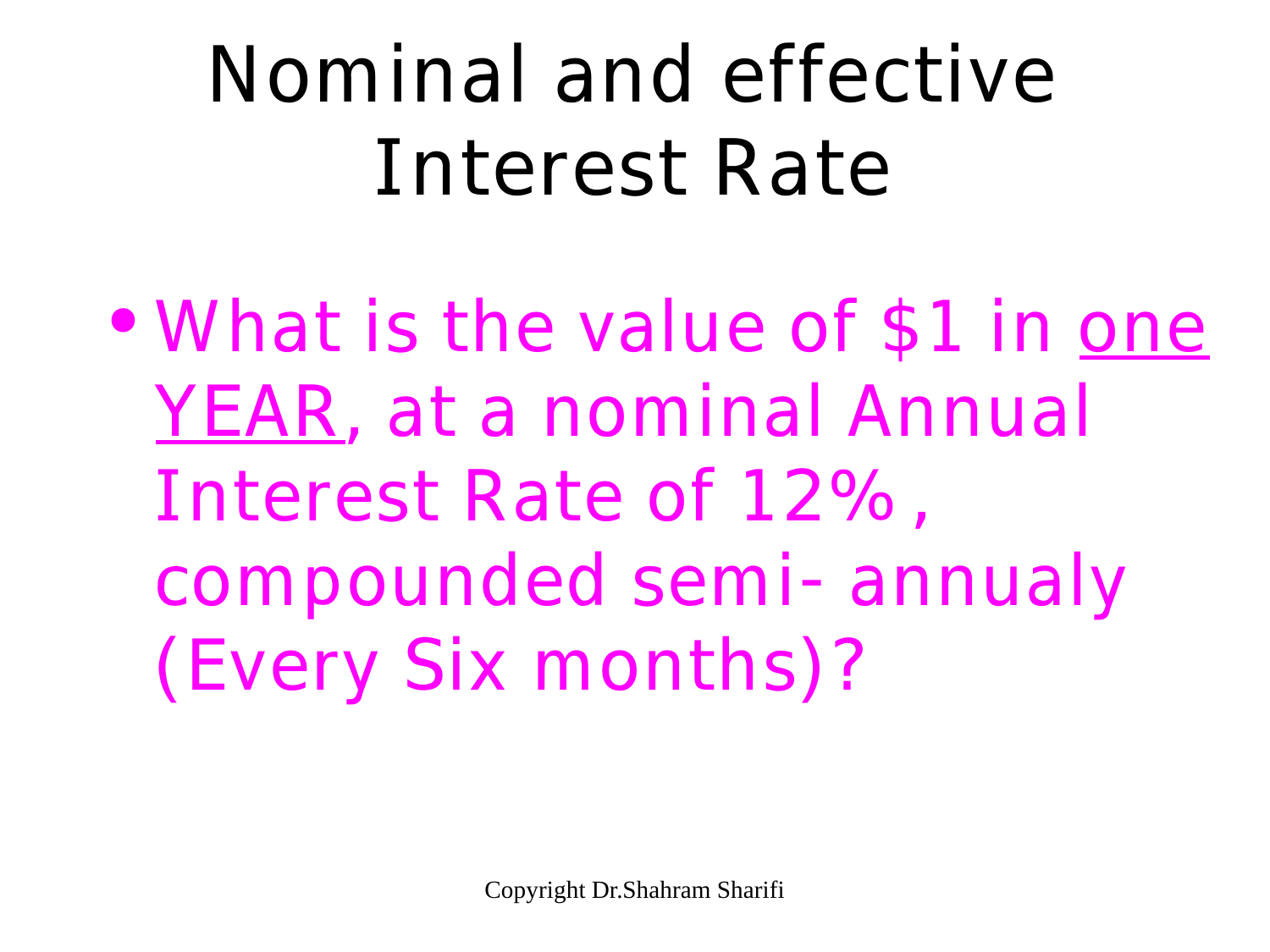

# Nominal and effective Interest Rate
What is the value of $1 in one YEAR, at a nominal Annual  Interest Rate of 12%, compounded semi- annualy (Every Six months)?

Copyright Dr.Shahram Sharifi